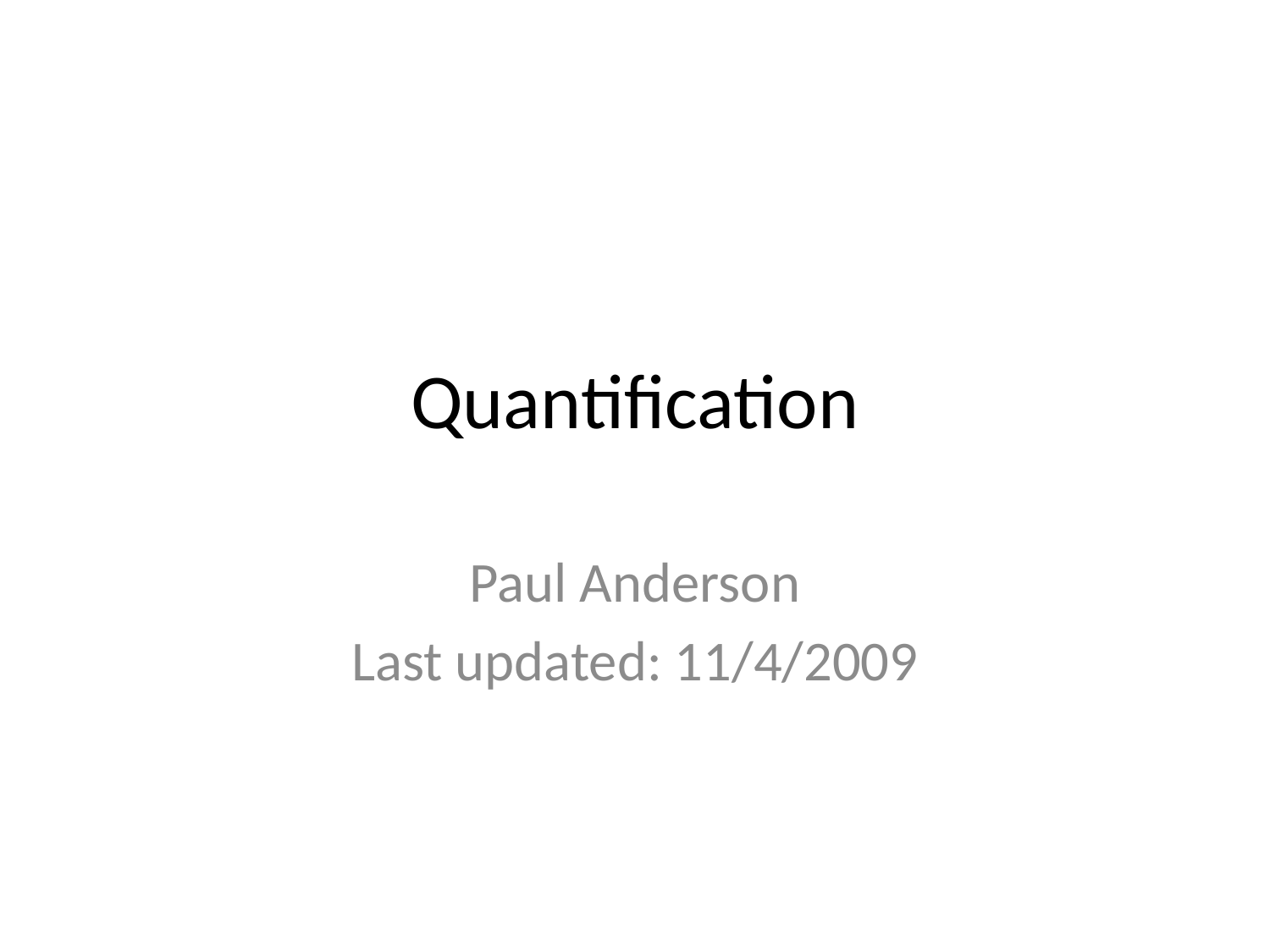

# Quantification
Paul Anderson
Last updated: 11/4/2009